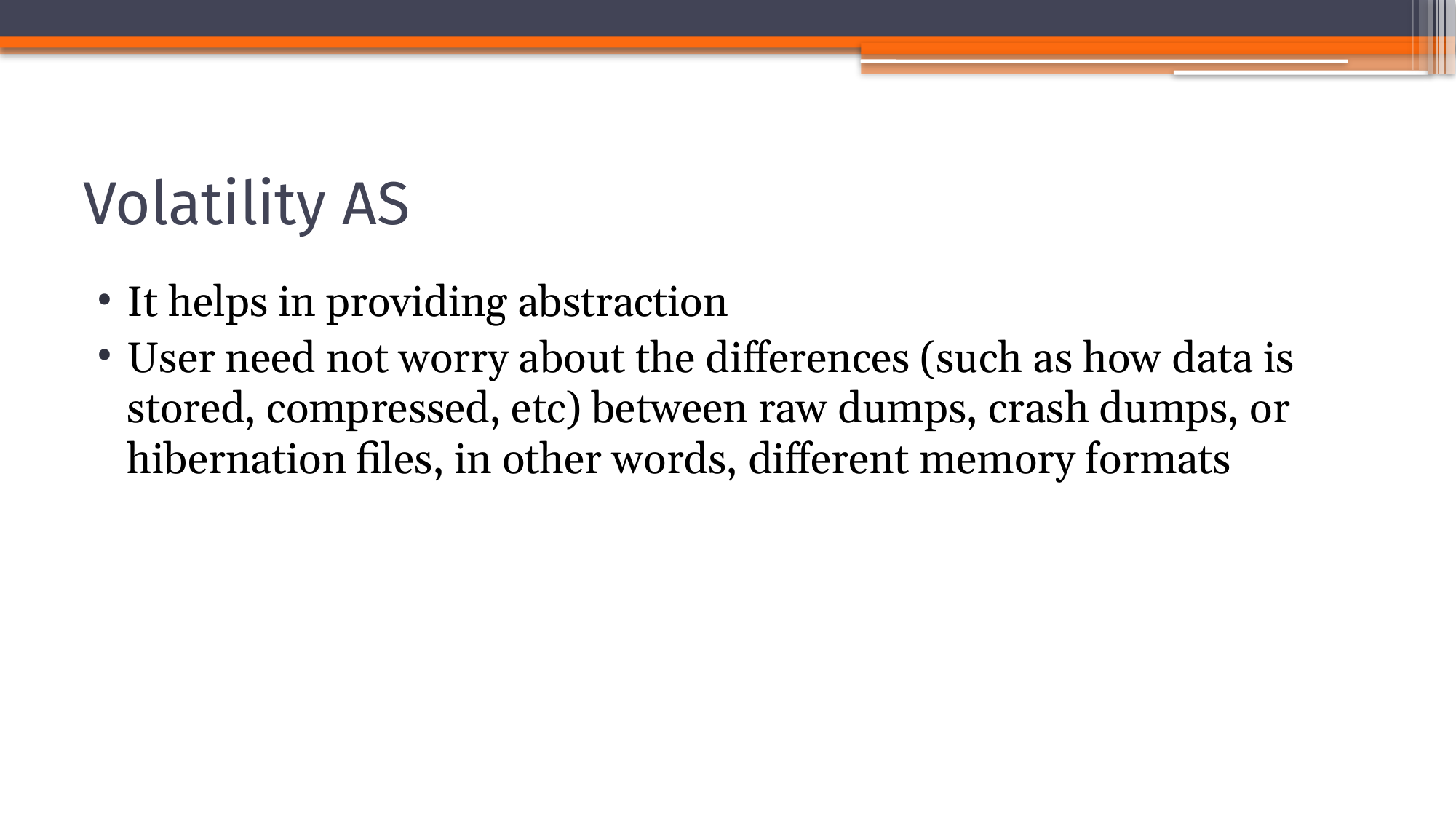

# Volatility AS
It helps in providing abstraction
User need not worry about the differences (such as how data is stored, compressed, etc) between raw dumps, crash dumps, or hibernation files, in other words, different memory formats